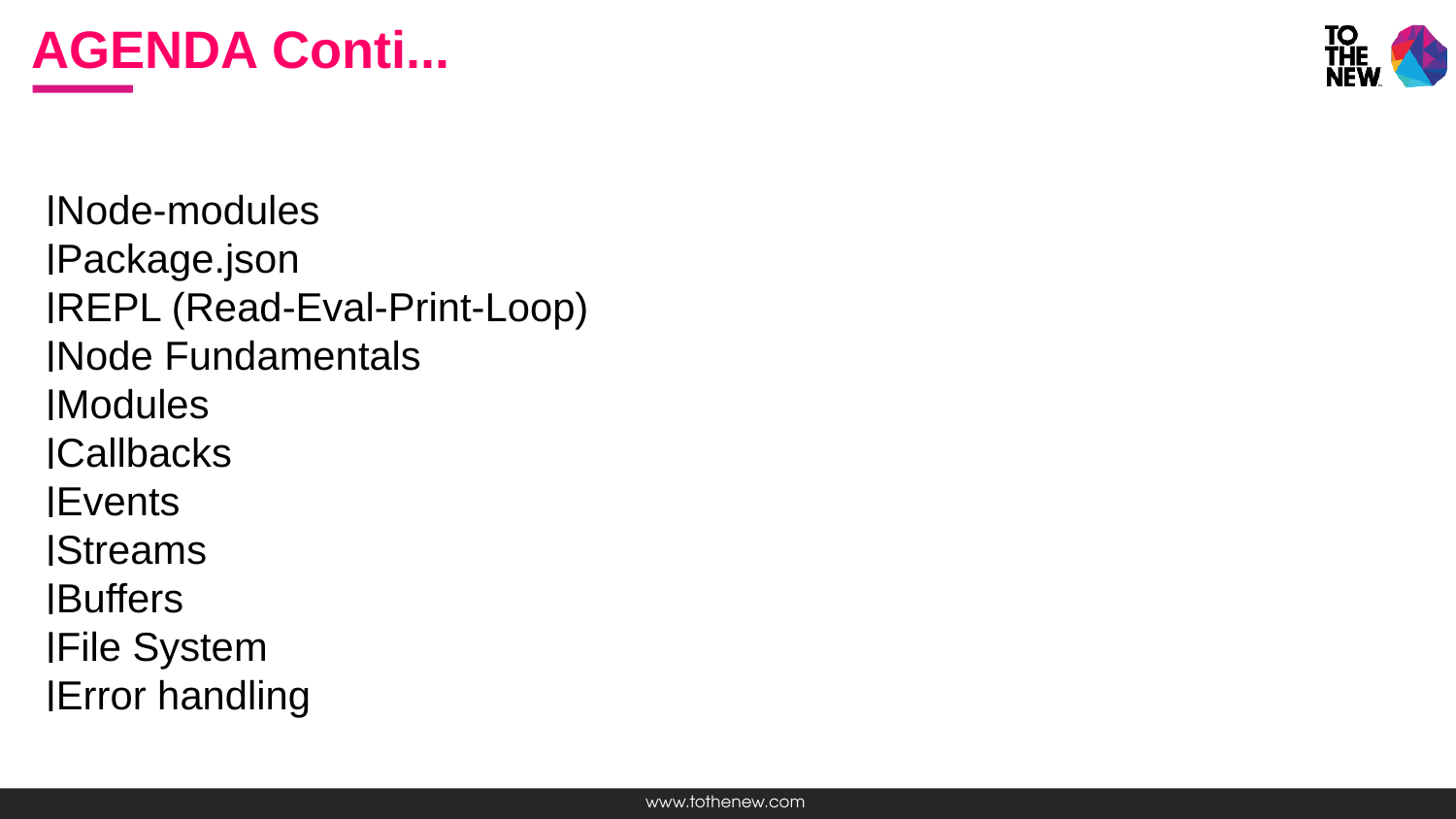

AGENDA Conti...
Node-modules
Package.json
REPL (Read-Eval-Print-Loop)
Node Fundamentals
Modules
Callbacks
Events
Streams
Buffers
File System
Error handling